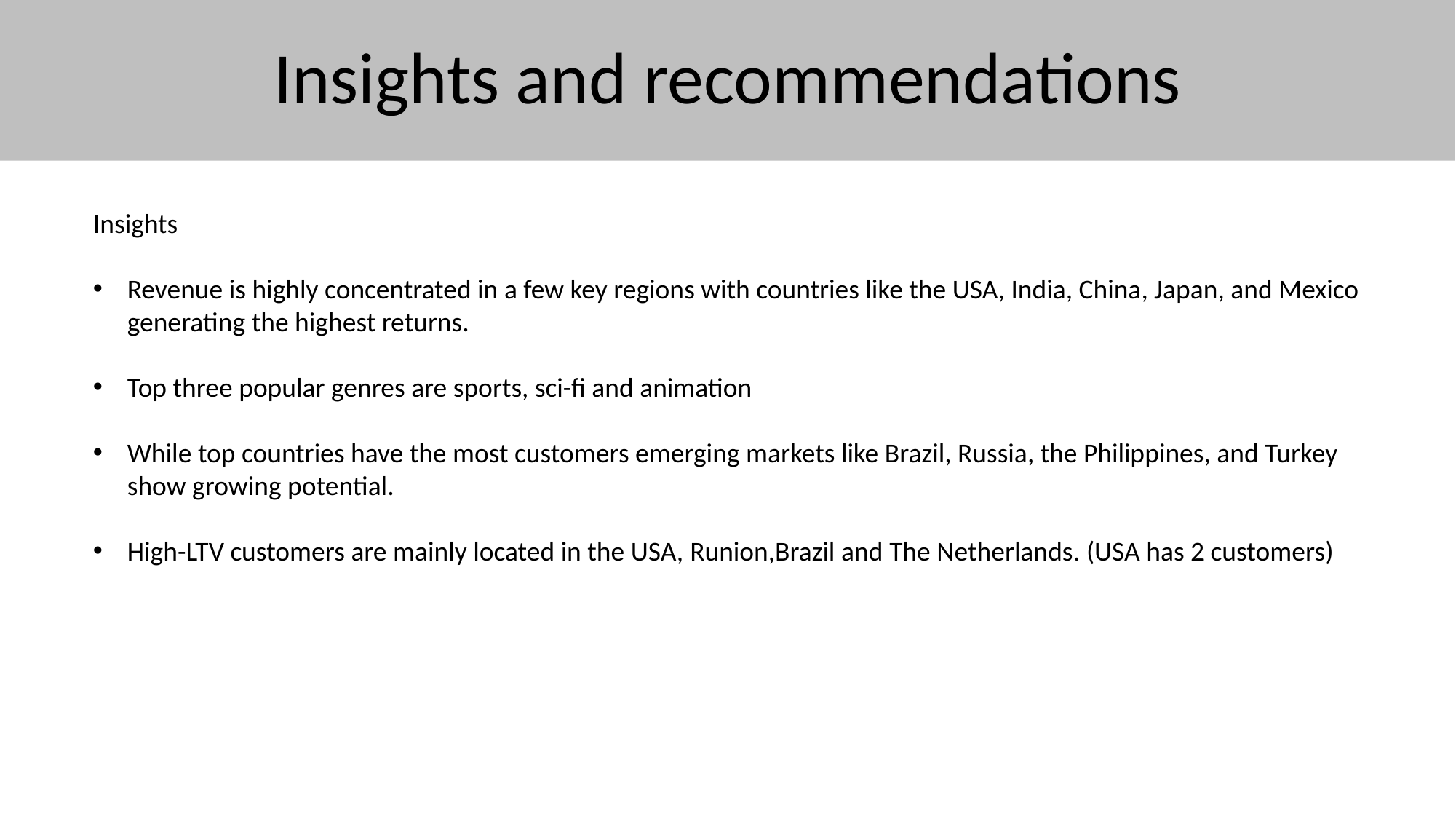

# Insights and recommendations
Insights

Revenue is highly concentrated in a few key regions with countries like the USA, India, China, Japan, and Mexico generating the highest returns.

Top three popular genres are sports, sci-fi and animation

While top countries have the most customers emerging markets like Brazil, Russia, the Philippines, and Turkey show growing potential.

High-LTV customers are mainly located in the USA, Runion,Brazil and The Netherlands. (USA has 2 customers)

- Neil Armstrong